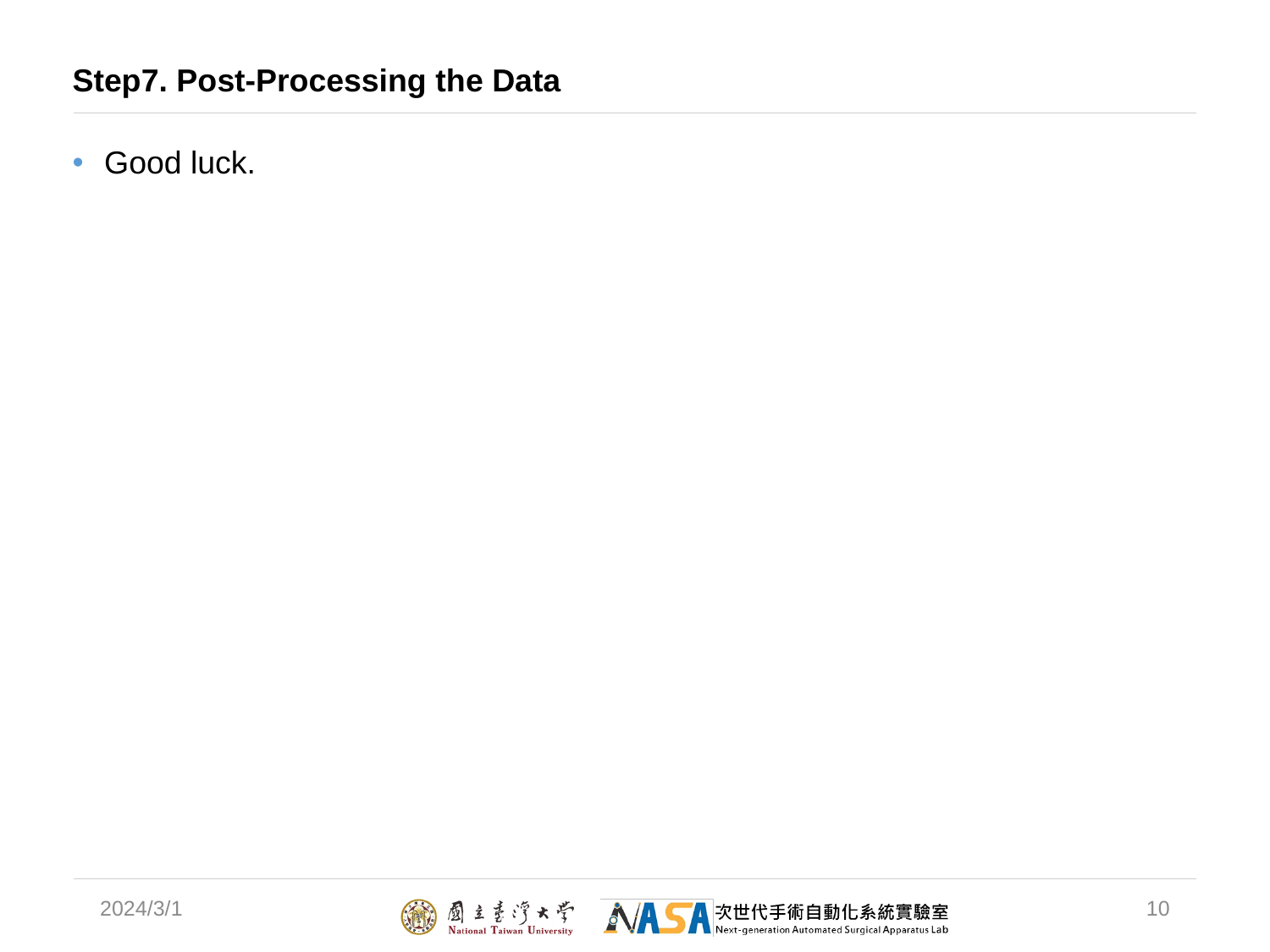

# Step7. Post-Processing the Data
Good luck.
2024/3/1
10